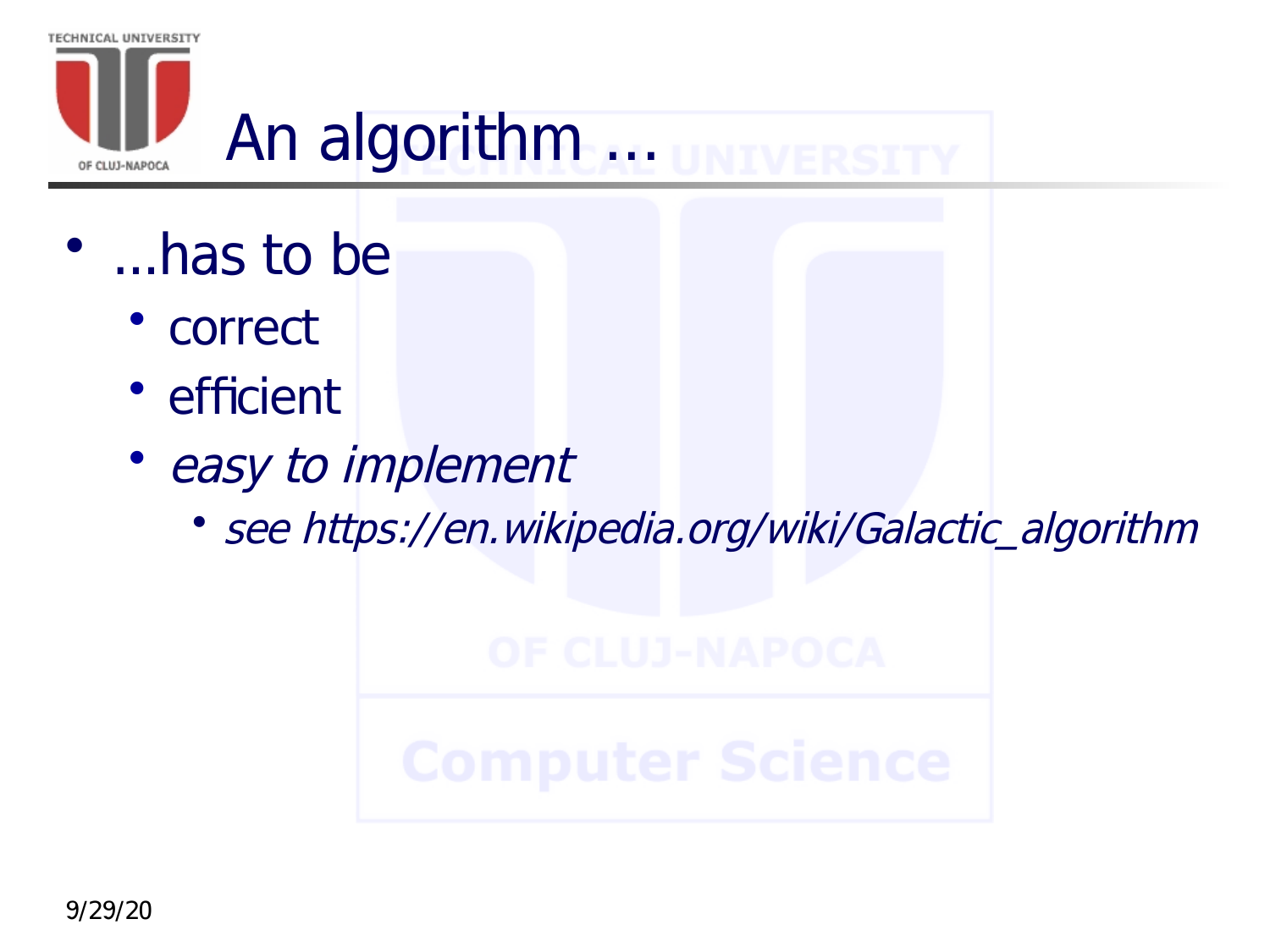

# An algorithm ...
…has to be
correct
efficient
easy to implement
see https://en.wikipedia.org/wiki/Galactic_algorithm
9/29/20